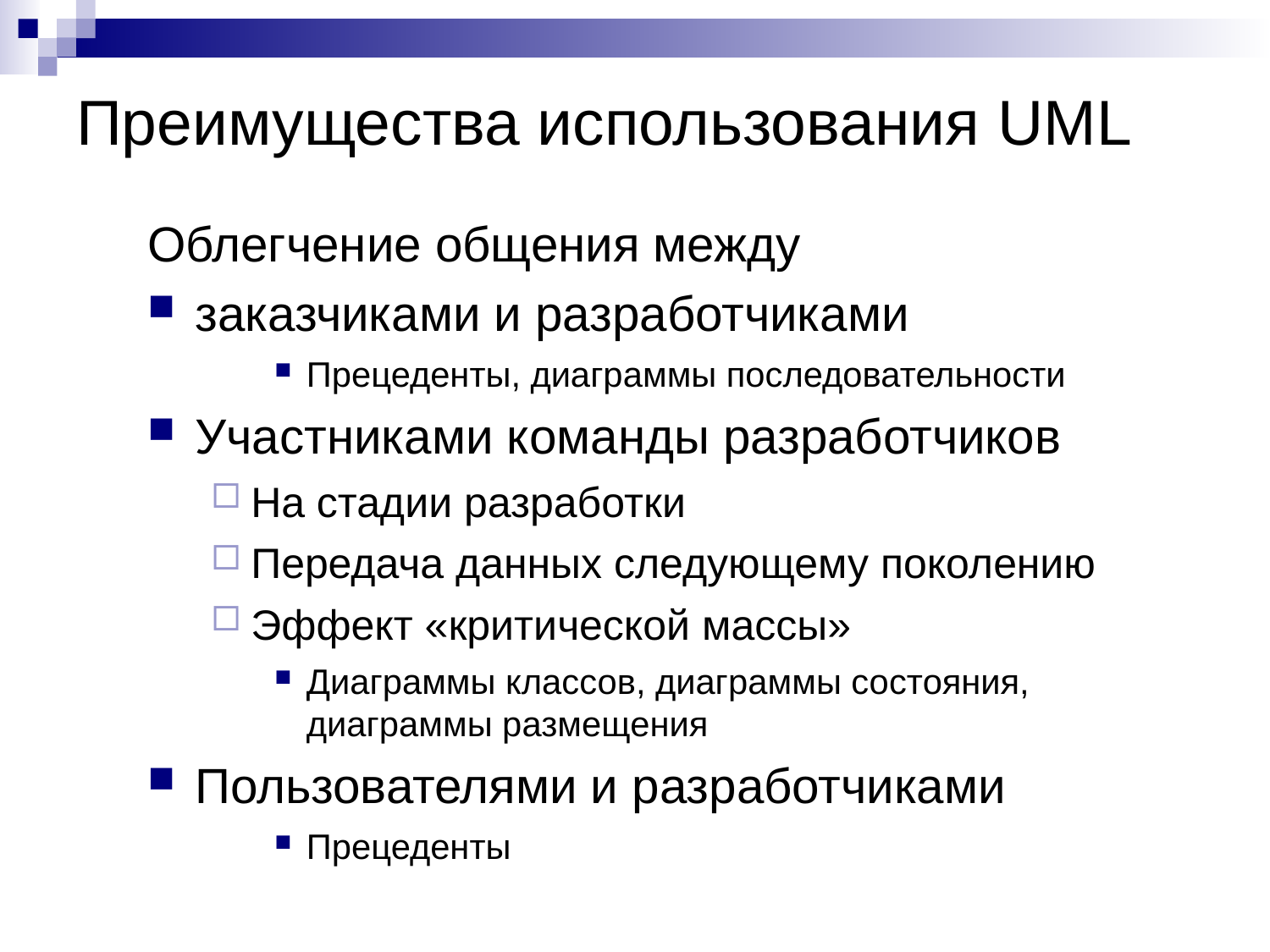

# Преимущества использования UML
Облегчение общения между
заказчиками и разработчиками
Прецеденты, диаграммы последовательности
Участниками команды разработчиков
На стадии разработки
Передача данных следующему поколению
Эффект «критической массы»
Диаграммы классов, диаграммы состояния, диаграммы размещения
Пользователями и разработчиками
Прецеденты